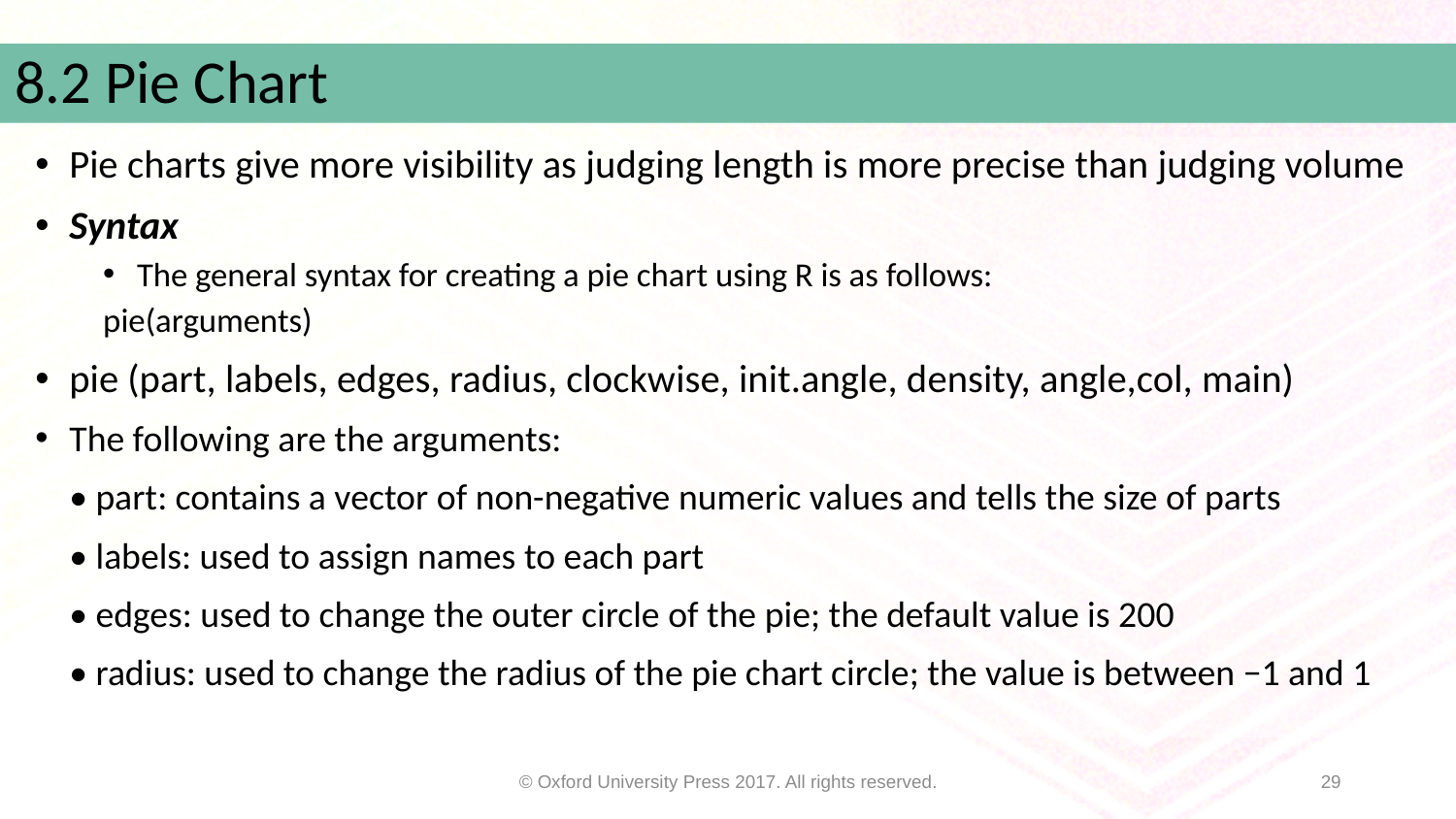

# 8.2 Pie Chart
Pie charts give more visibility as judging length is more precise than judging volume
Syntax
The general syntax for creating a pie chart using R is as follows:
pie(arguments)
pie (part, labels, edges, radius, clockwise, init.angle, density, angle,col, main)
The following are the arguments:
	• part: contains a vector of non-negative numeric values and tells the size of parts
	• labels: used to assign names to each part
	• edges: used to change the outer circle of the pie; the default value is 200
	• radius: used to change the radius of the pie chart circle; the value is between −1 and 1

© Oxford University Press 2017. All rights reserved.
29